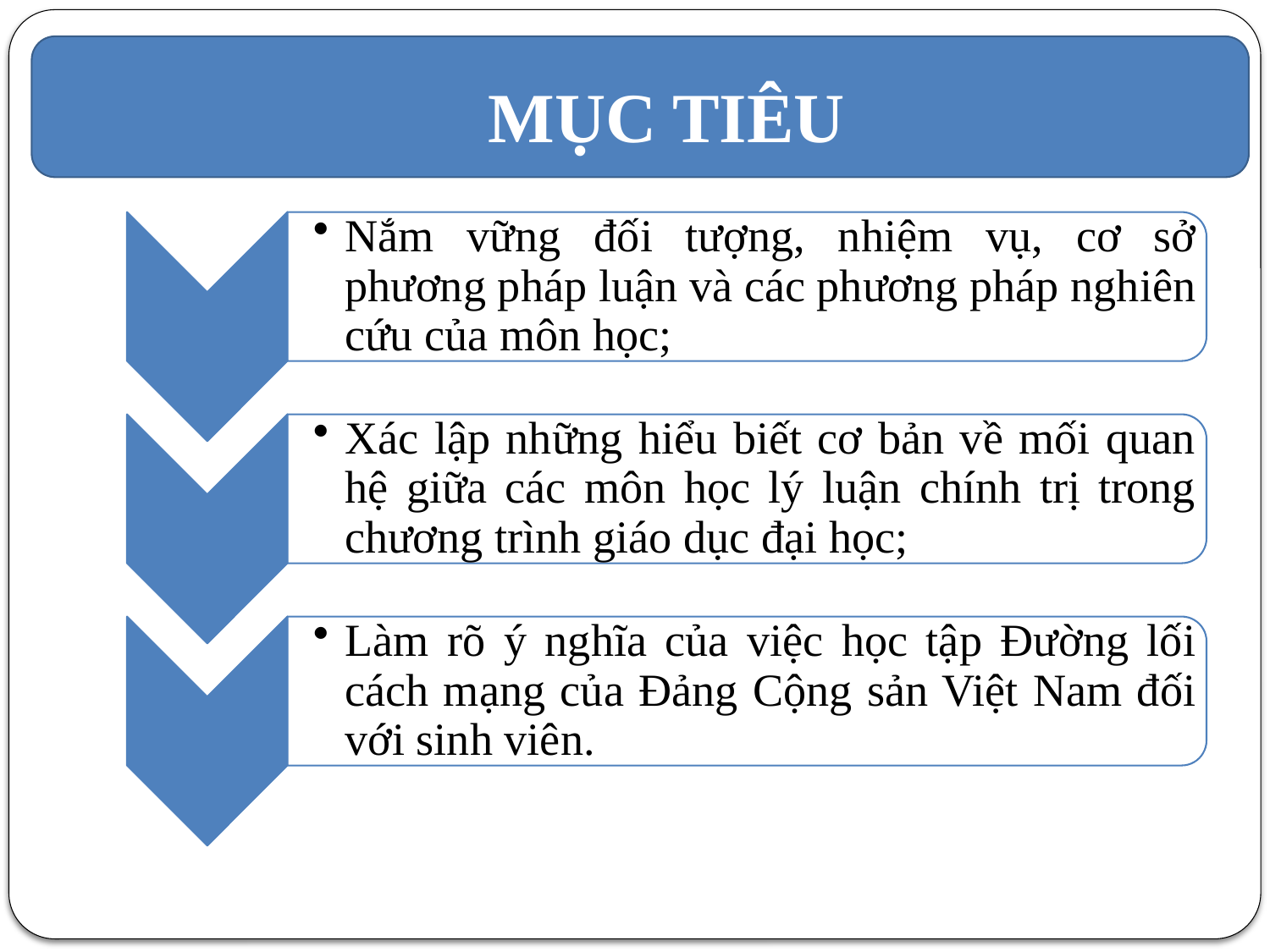

# MỤC TIÊU

Nắm vững đối tượng, nhiệm vụ, cơ sở phương pháp luận và các phương pháp nghiên cứu của môn học;

Xác lập những hiểu biết cơ bản về mối quan hệ giữa các môn học lý luận chính trị trong chương trình giáo dục đại học;

Làm rõ ý nghĩa của việc học tập Đường lối cách mạng của Đảng Cộng sản Việt Nam đối với sinh viên.